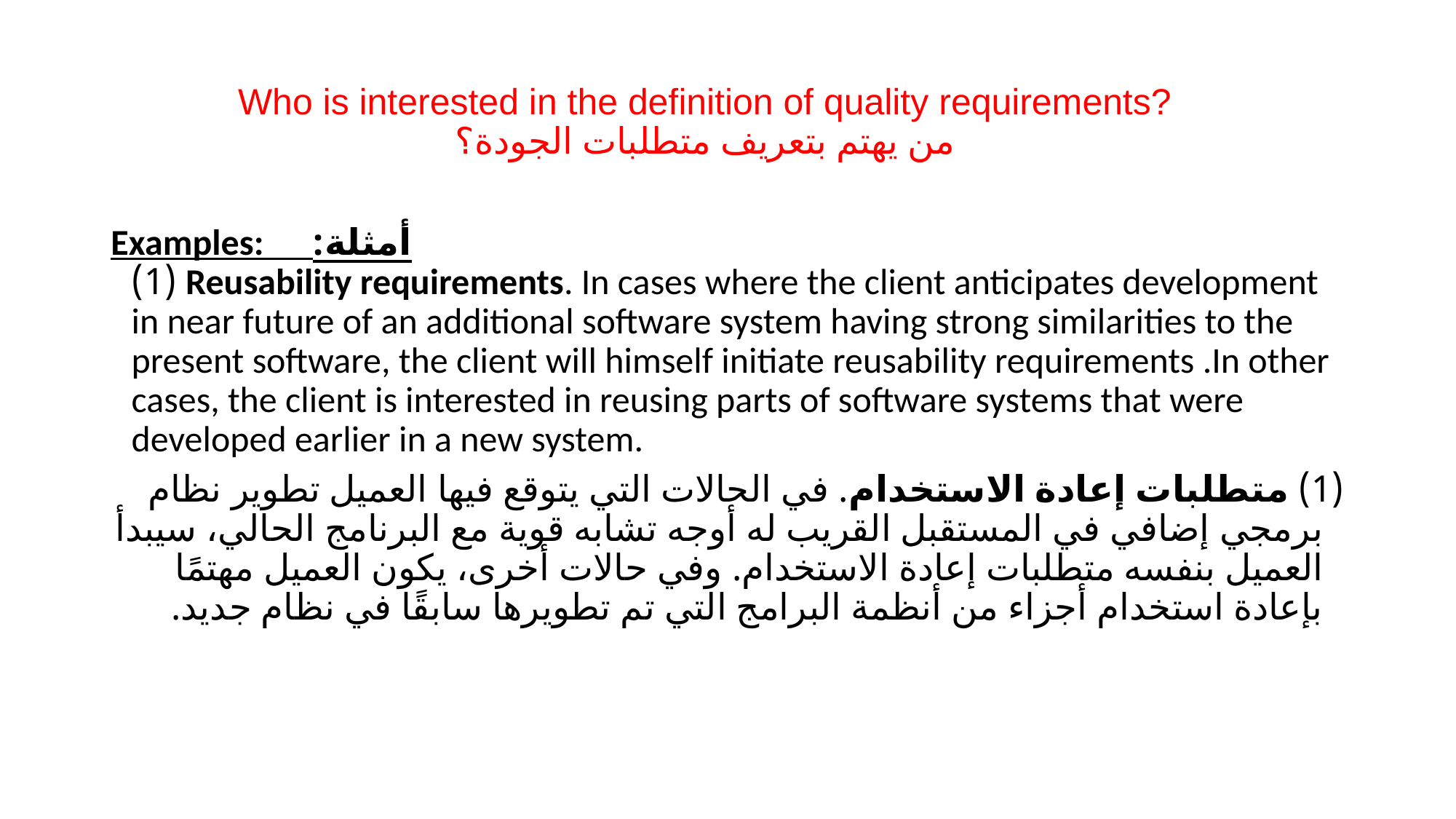

# Who is interested in the definition of quality requirements? من يهتم بتعريف متطلبات الجودة؟
Examples:      أمثلة:
(1) Reusability requirements. In cases where the client anticipates development in near future of an additional software system having strong similarities to the present software, the client will himself initiate reusability requirements .In other cases, the client is interested in reusing parts of software systems that were developed earlier in a new system.
(1) متطلبات إعادة الاستخدام. في الحالات التي يتوقع فيها العميل تطوير نظام برمجي إضافي في المستقبل القريب له أوجه تشابه قوية مع البرنامج الحالي، سيبدأ العميل بنفسه متطلبات إعادة الاستخدام. وفي حالات أخرى، يكون العميل مهتمًا بإعادة استخدام أجزاء من أنظمة البرامج التي تم تطويرها سابقًا في نظام جديد.